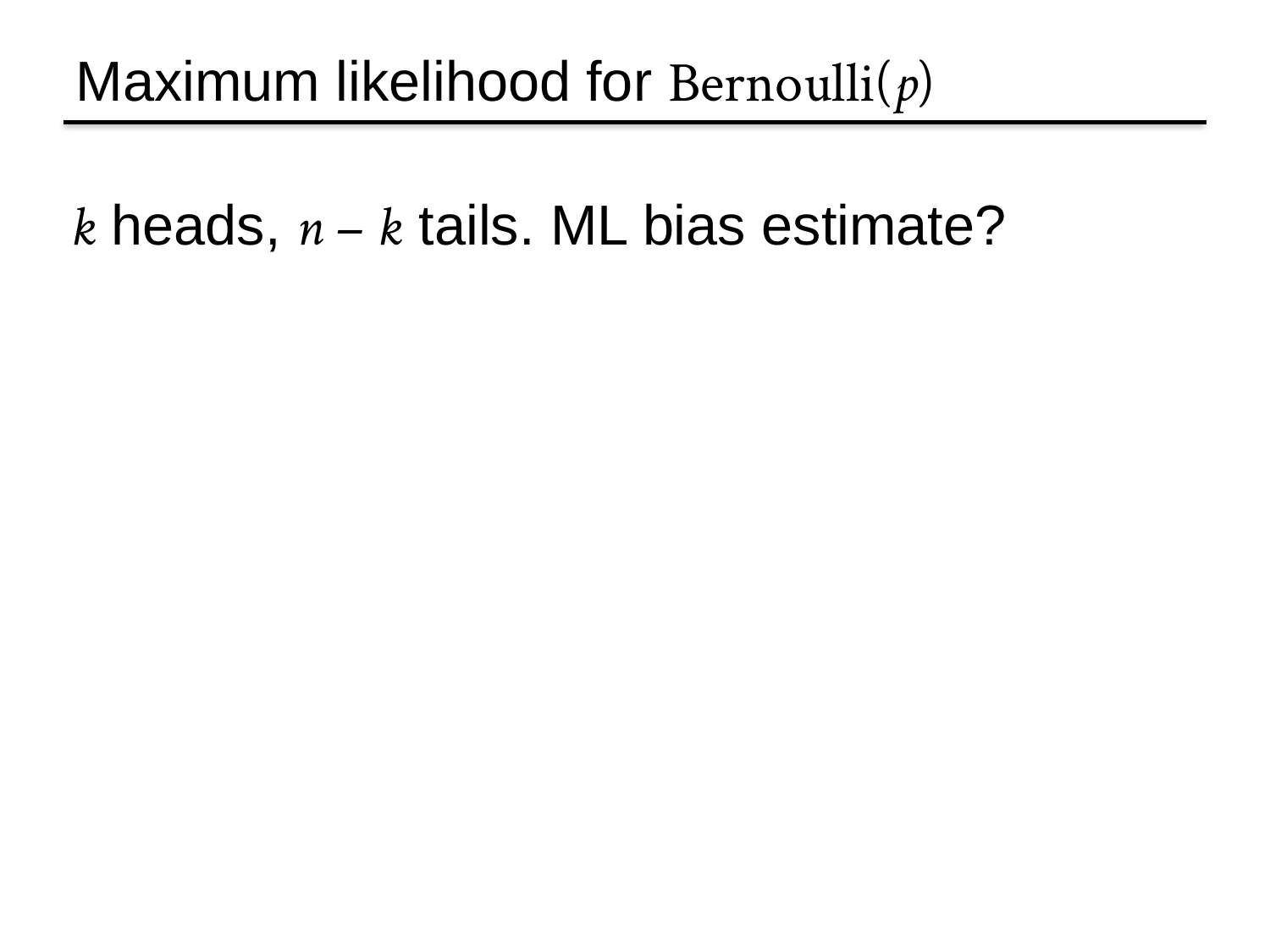

# Maximum likelihood for Bernoulli(p)
k heads, n – k tails. ML bias estimate?